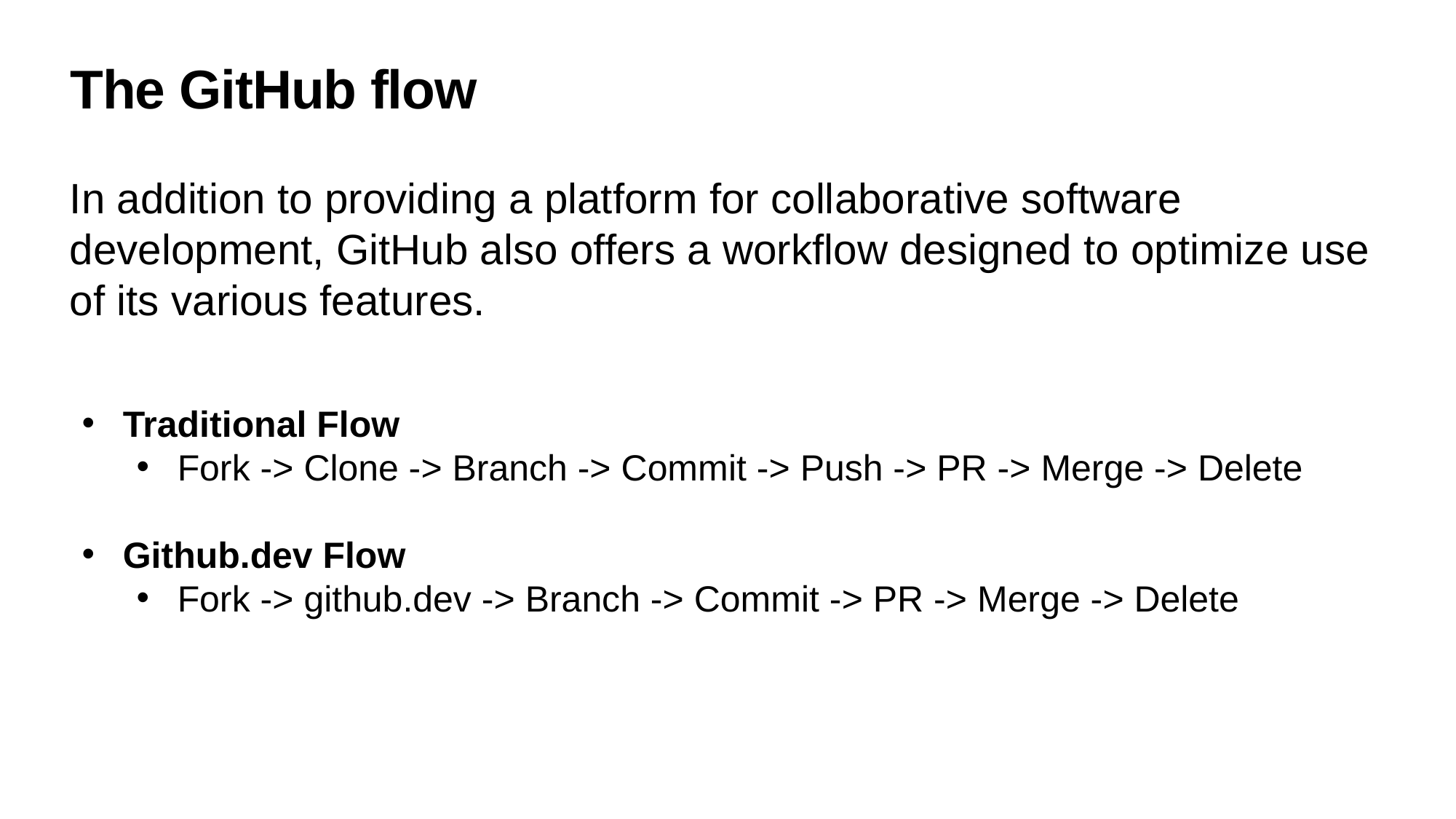

# The GitHub flow
In addition to providing a platform for collaborative software development, GitHub also offers a workflow designed to optimize use of its various features.

Traditional Flow
Fork -> Clone -> Branch -> Commit -> Push -> PR -> Merge -> Delete
Github.dev Flow
Fork -> github.dev -> Branch -> Commit -> PR -> Merge -> Delete